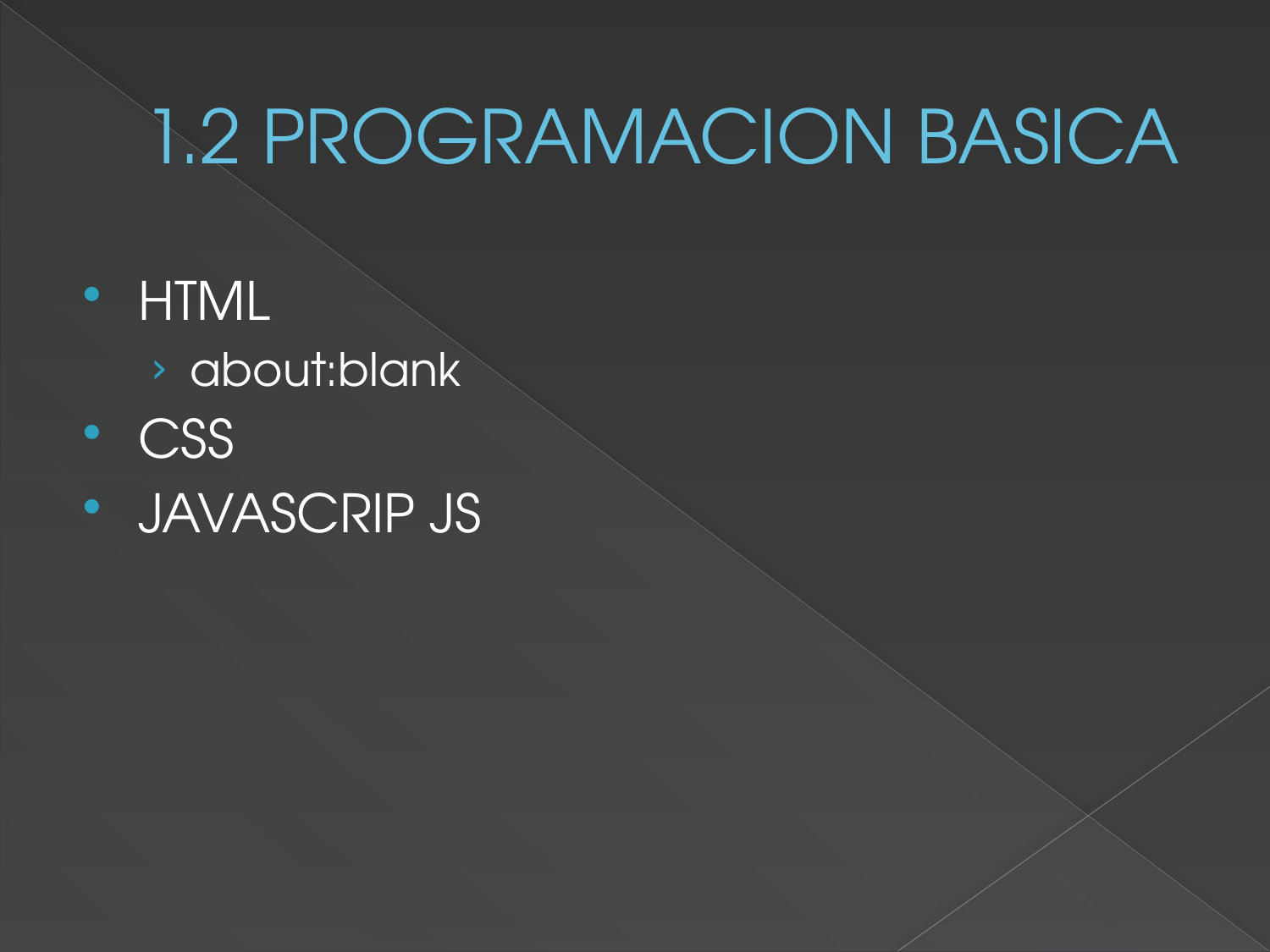

# 1.2 PROGRAMACION BASICA
HTML
about:blank
CSS
JAVASCRIP JS